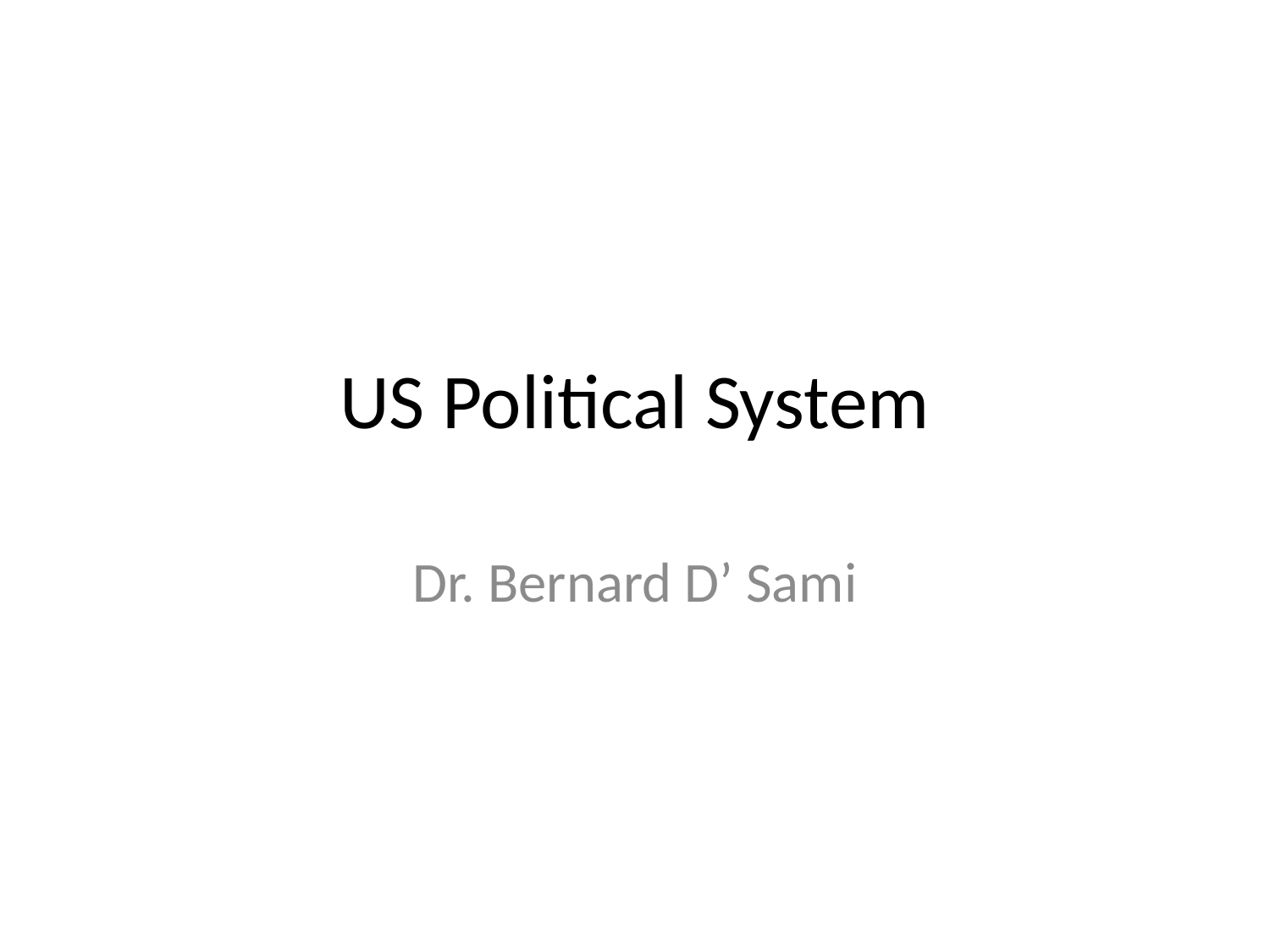

# US Political System
Dr. Bernard D’ Sami